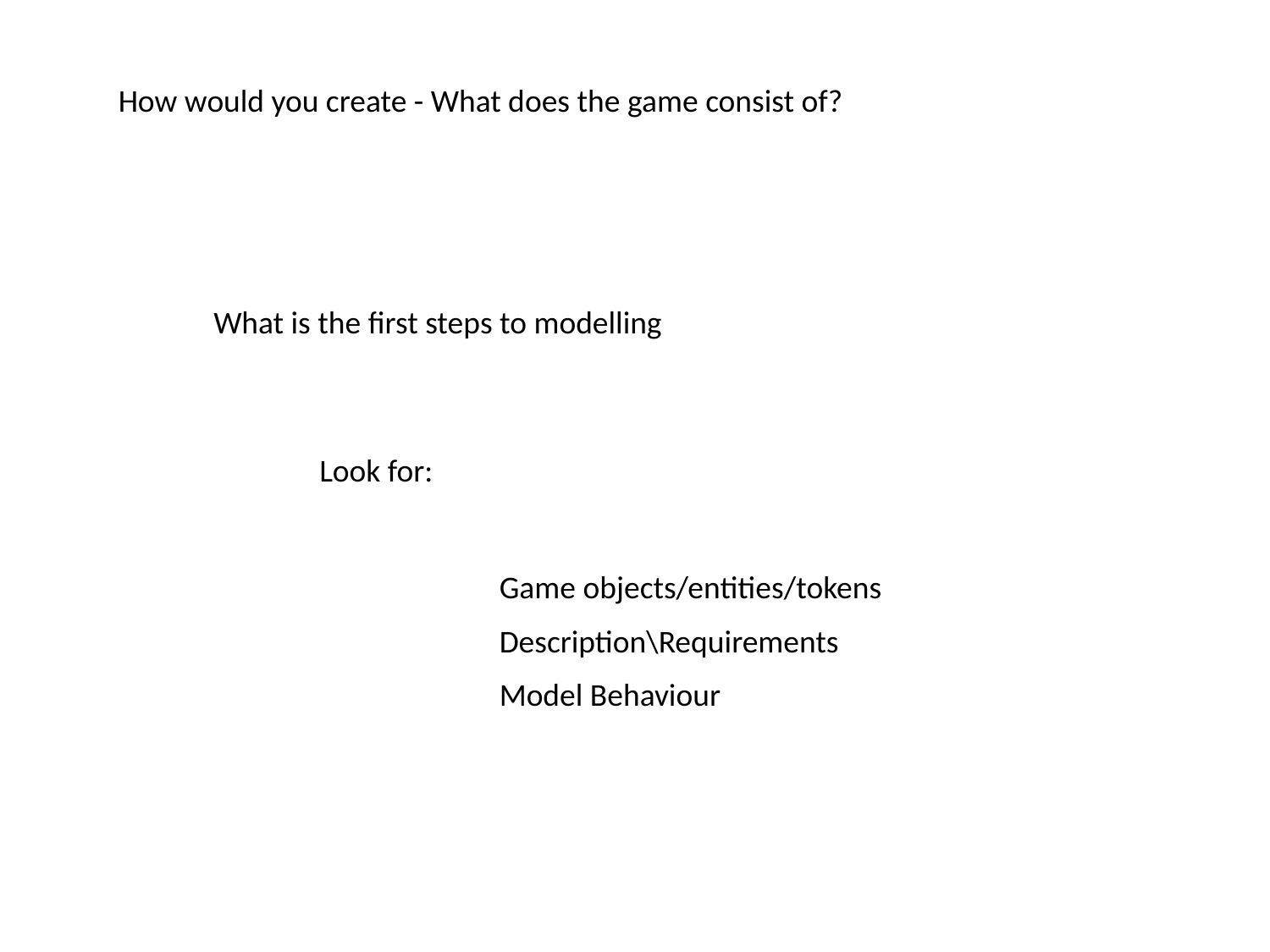

How would you create - What does the game consist of?
What is the first steps to modelling
Look for:
Game objects/entities/tokens
Description\Requirements
Model Behaviour